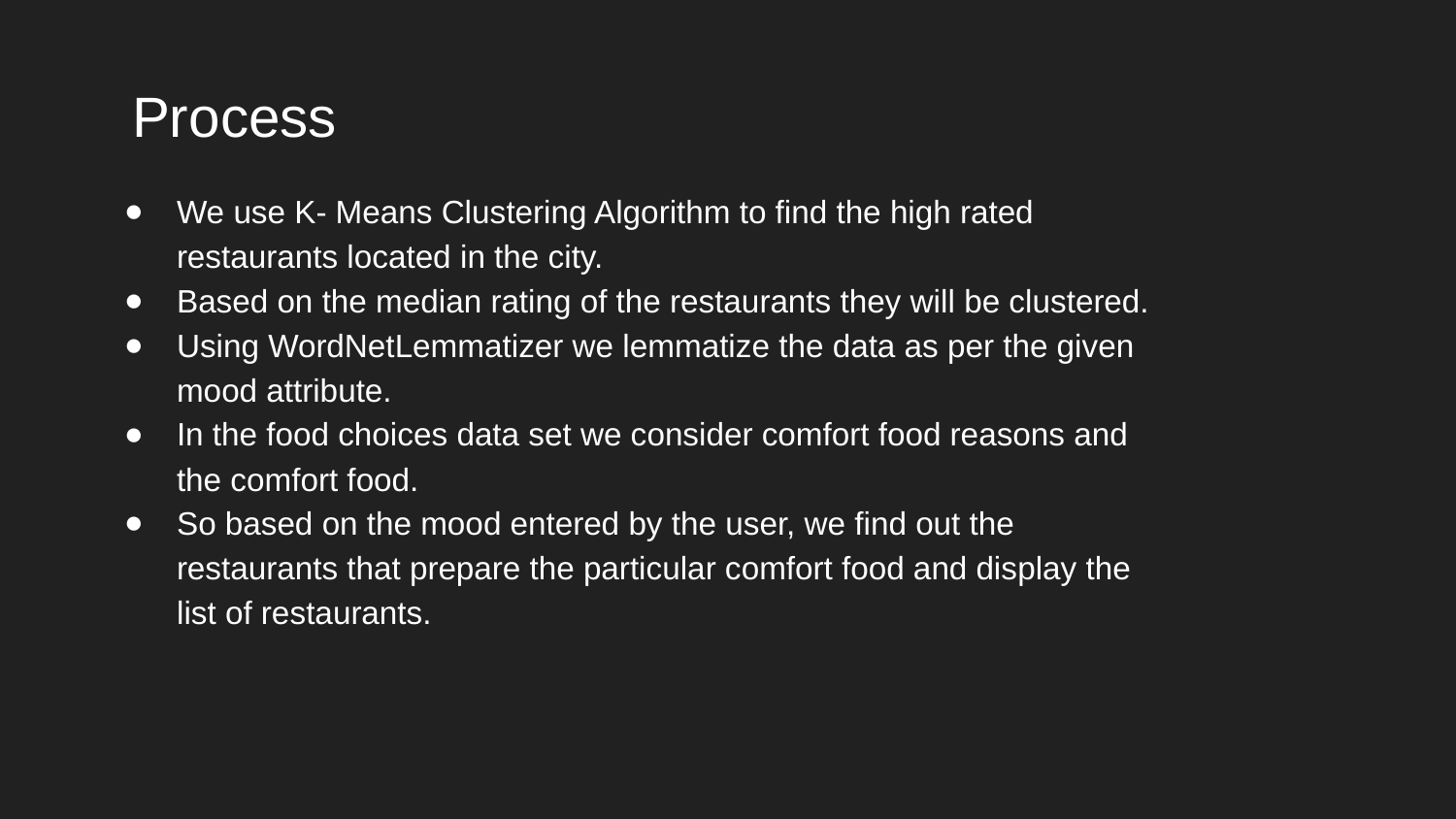

# Process
We use K- Means Clustering Algorithm to find the high rated restaurants located in the city.
Based on the median rating of the restaurants they will be clustered.
Using WordNetLemmatizer we lemmatize the data as per the given mood attribute.
In the food choices data set we consider comfort food reasons and the comfort food.
So based on the mood entered by the user, we find out the restaurants that prepare the particular comfort food and display the list of restaurants.